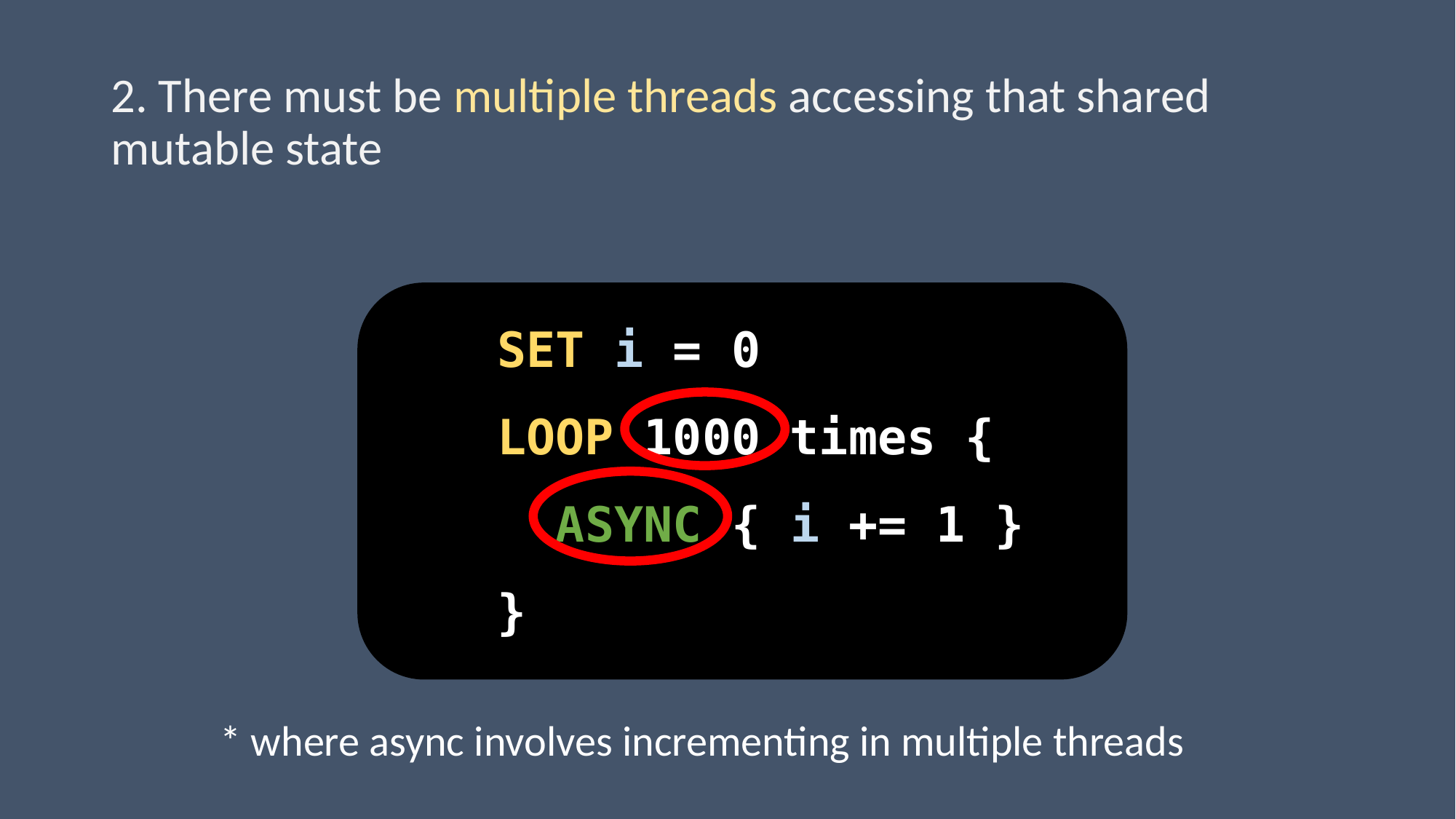

# 2. There must be multiple threads accessing that shared mutable state
SET i = 0
LOOP 1000 times {
  ASYNC { i += 1 }
}

* where async involves incrementing in multiple threads